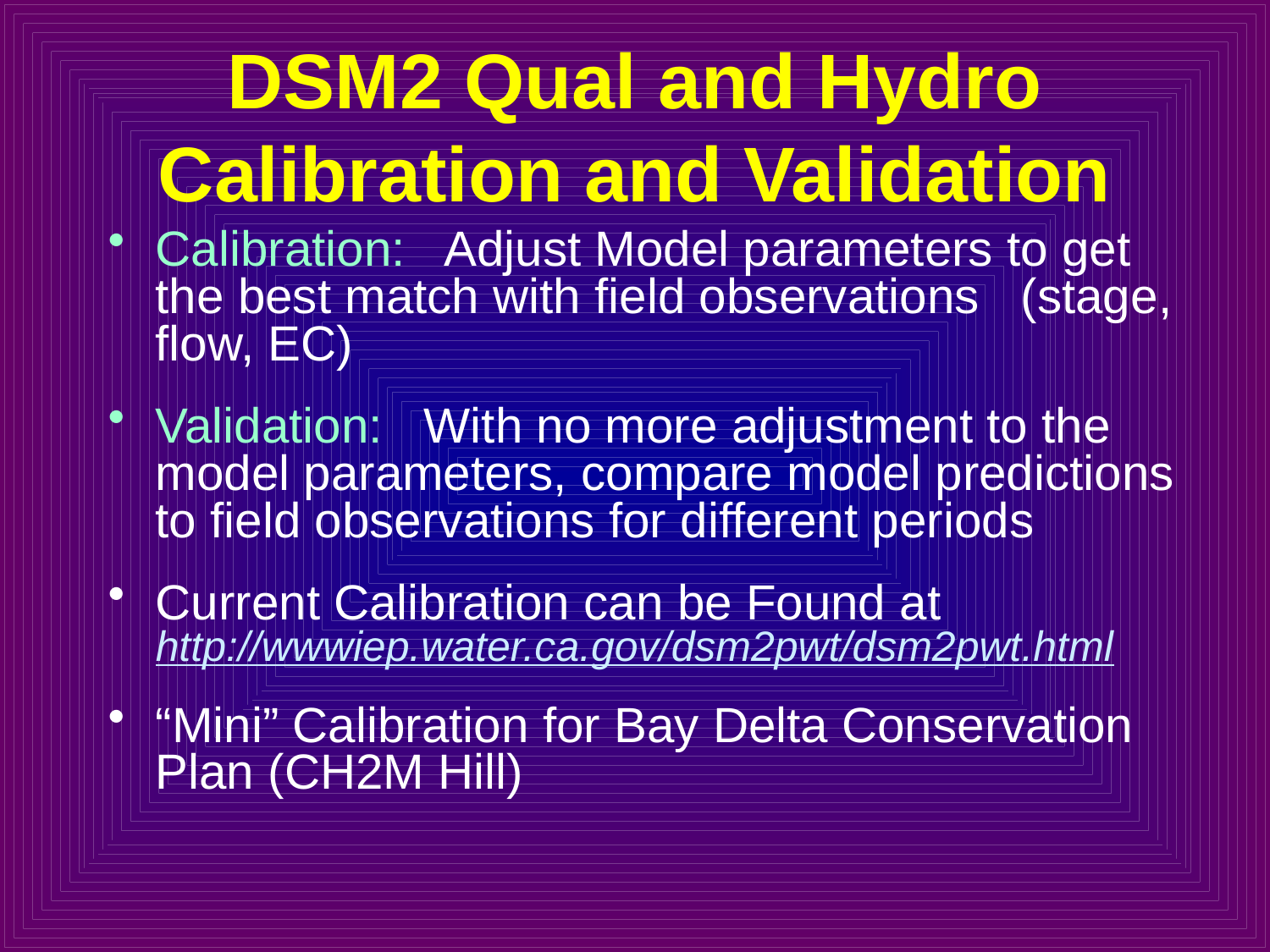

# DSM2 Qual and Hydro Calibration and Validation
Calibration:   Adjust Model parameters to get the best match with field observations   (stage, flow, EC)
Validation:   With no more adjustment to the model parameters, compare model predictions to field observations for different periods
Current Calibration can be Found at 	http://wwwiep.water.ca.gov/dsm2pwt/dsm2pwt.html
“Mini” Calibration for Bay Delta Conservation Plan (CH2M Hill)